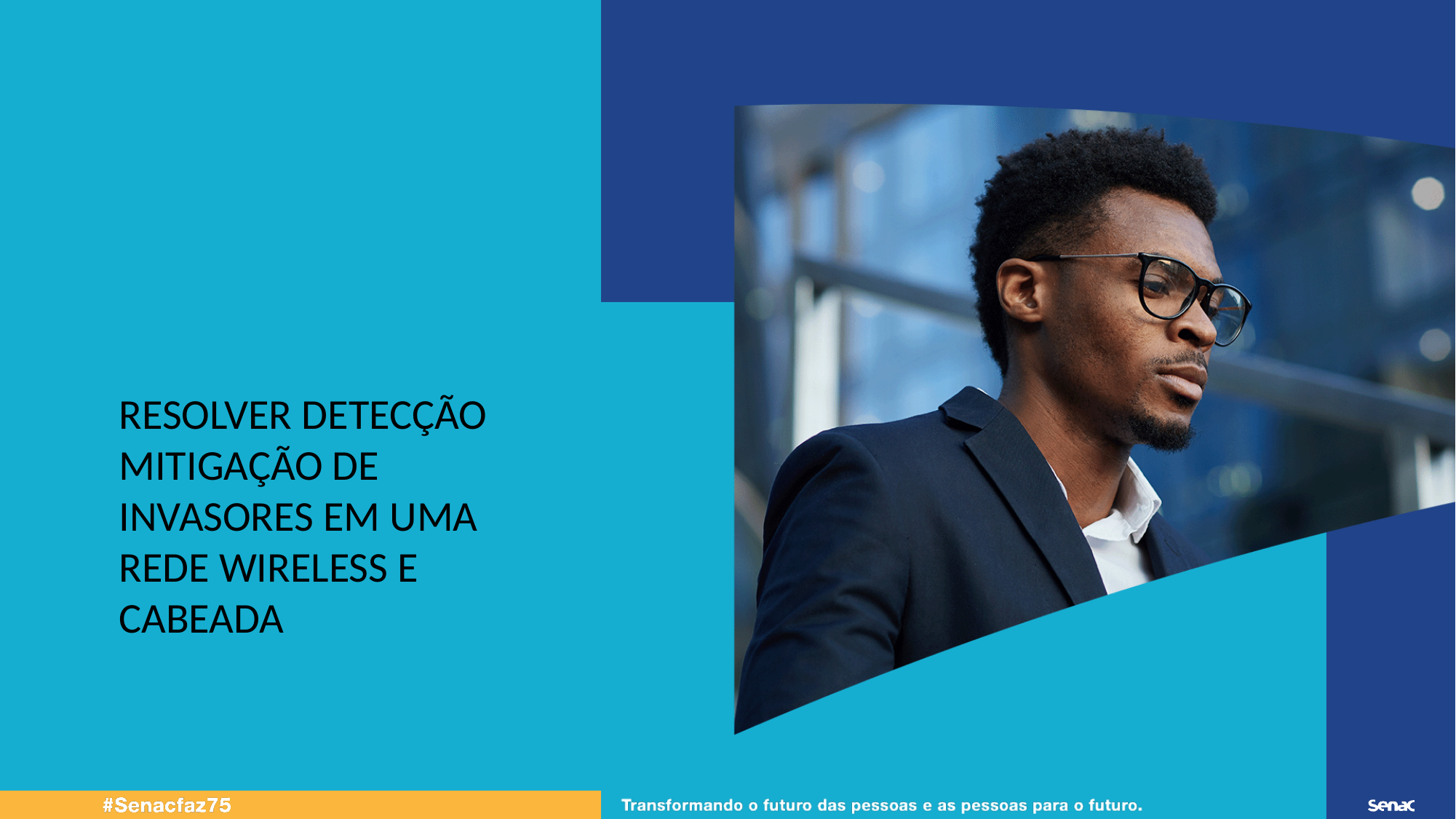

RESOLVER DETECÇÃO  MITIGAÇÃO DE INVASORES EM UMA REDE WIRELESS E CABEADA